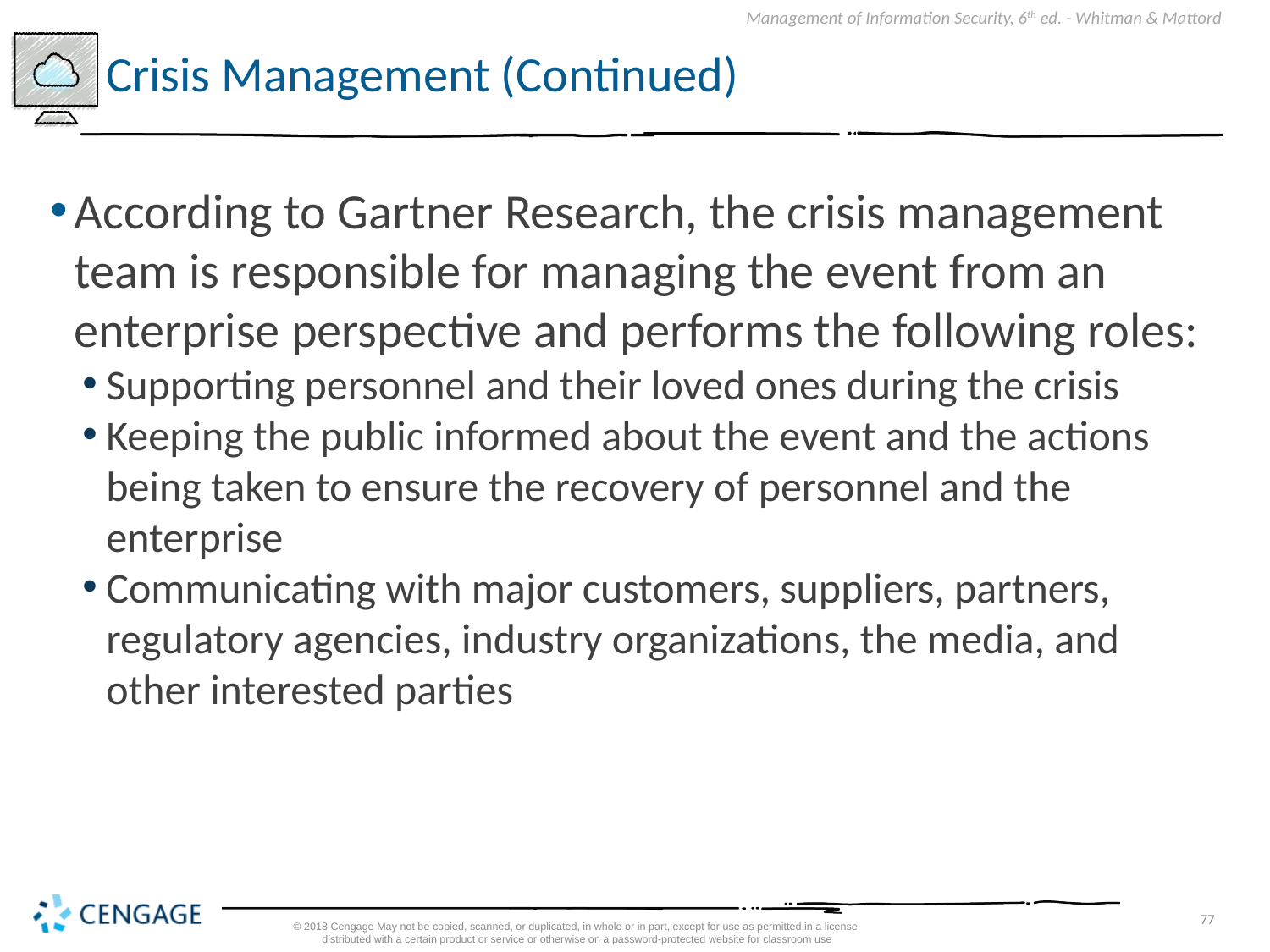

# Crisis Management (Continued)
According to Gartner Research, the crisis management team is responsible for managing the event from an enterprise perspective and performs the following roles:
Supporting personnel and their loved ones during the crisis
Keeping the public informed about the event and the actions being taken to ensure the recovery of personnel and the enterprise
Communicating with major customers, suppliers, partners, regulatory agencies, industry organizations, the media, and other interested parties